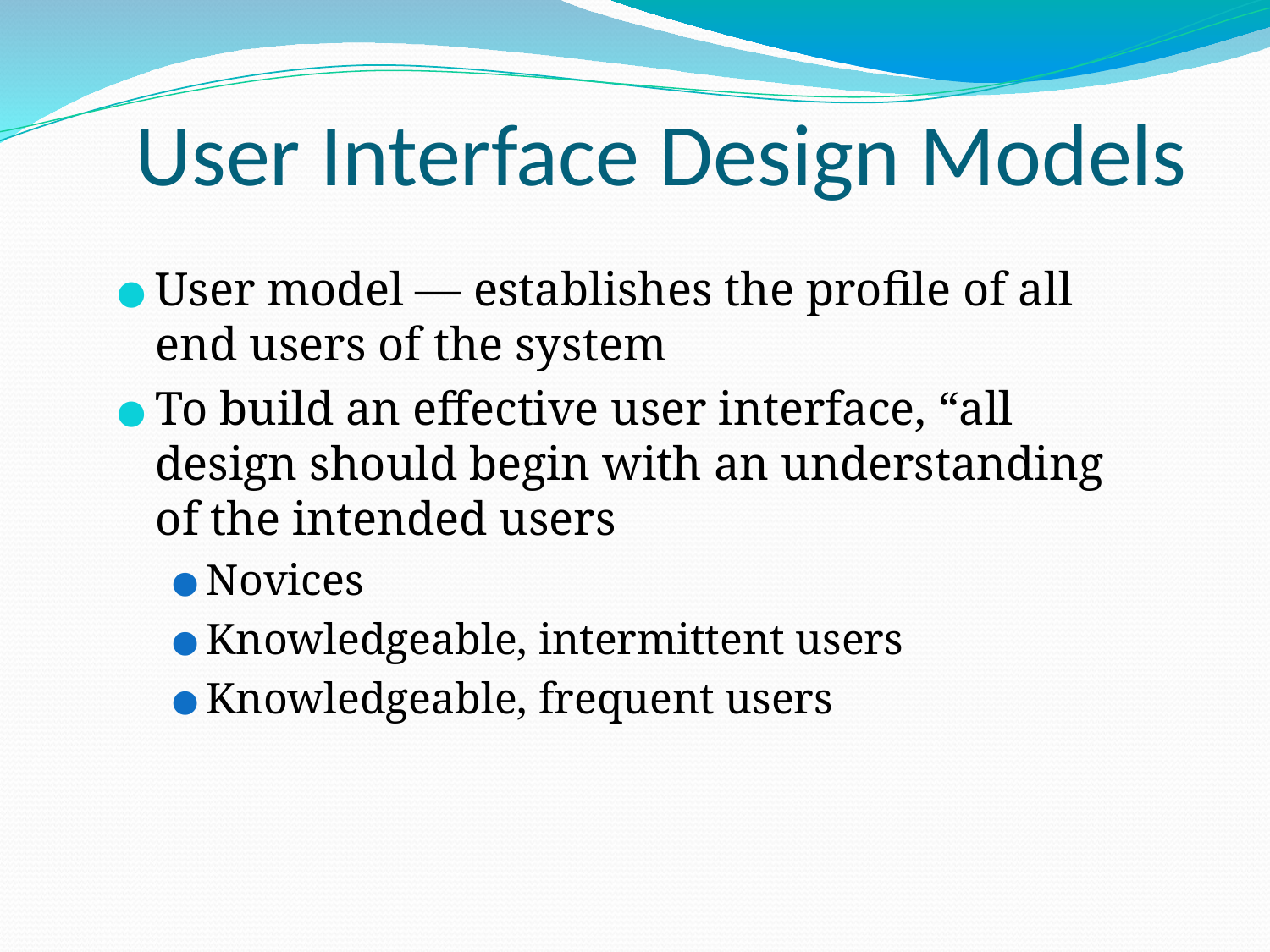

# User Interface Design Models
User model — establishes the profile of all end users of the system
To build an effective user interface, “all design should begin with an understanding of the intended users
Novices
Knowledgeable, intermittent users
Knowledgeable, frequent users